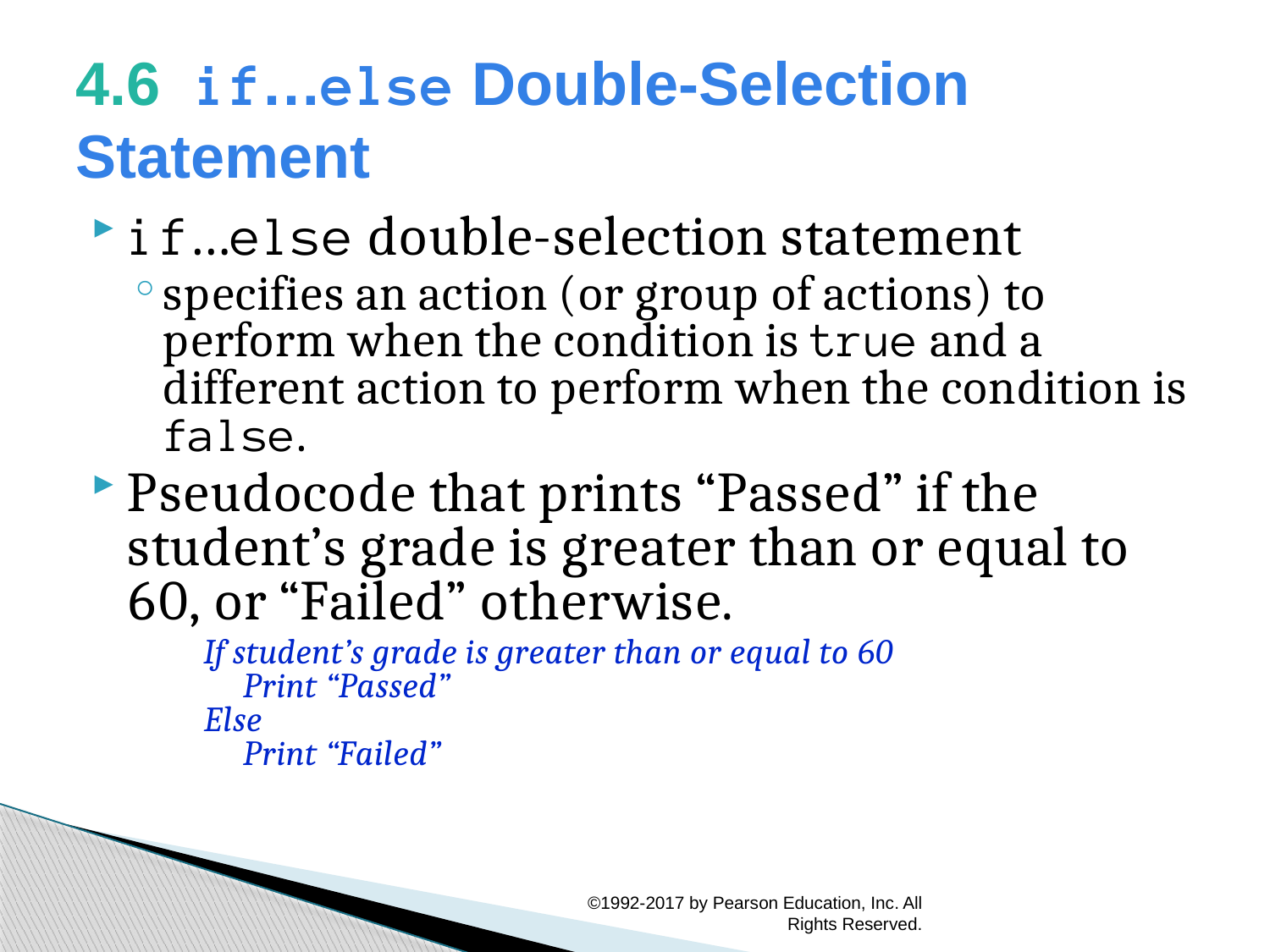

# 4.6  if…else Double-Selection Statement
if…else double-selection statement
specifies an action (or group of actions) to perform when the condition is true and a different action to perform when the condition is false.
Pseudocode that prints “Passed” if the student’s grade is greater than or equal to 60, or “Failed” otherwise.
If student’s grade is greater than or equal to 60
     Print “Passed”
Else
     Print “Failed”
©1992-2017 by Pearson Education, Inc. All Rights Reserved.